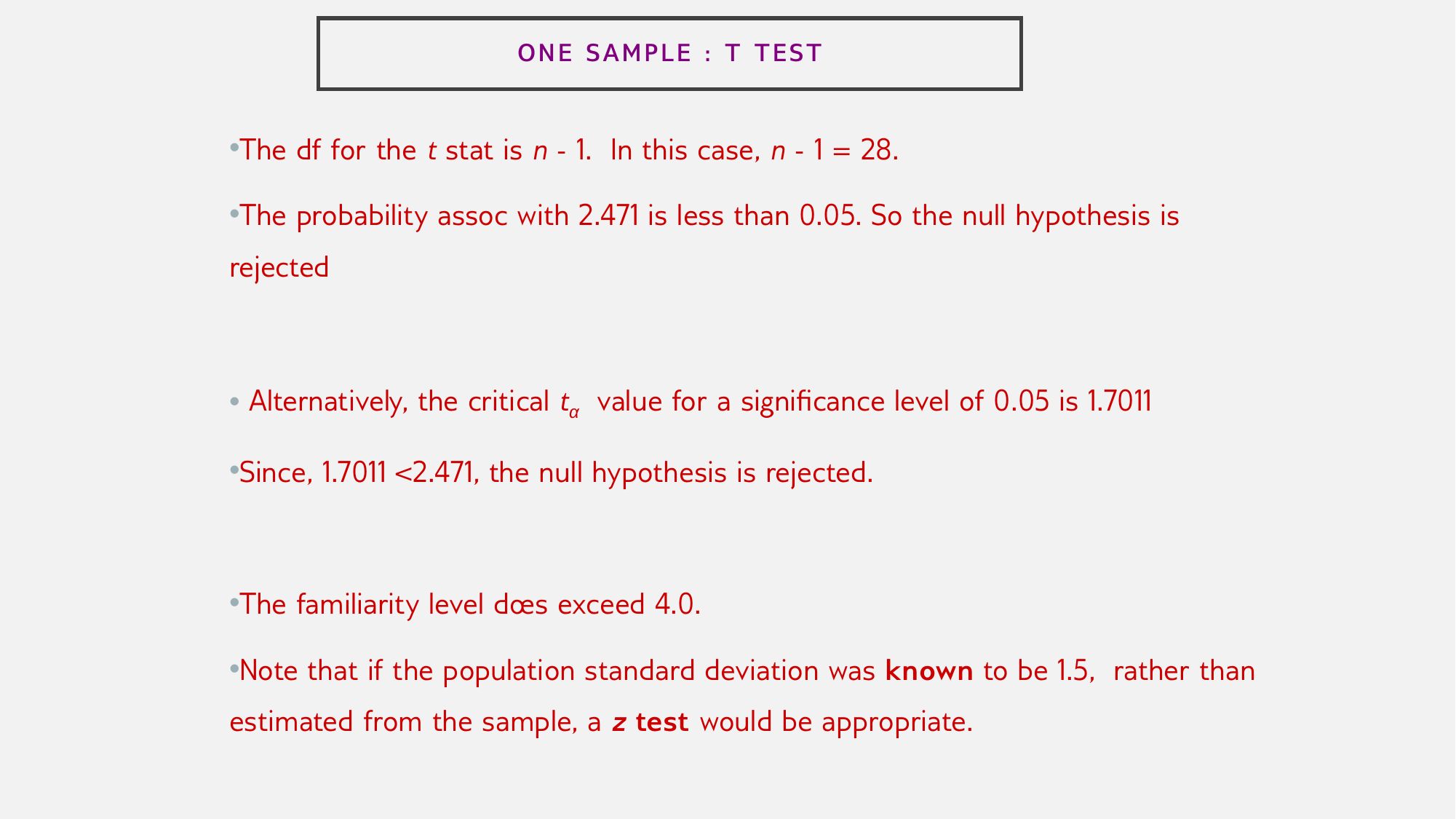

# One Sample : t Test
The df for the t stat is n - 1.  In this case, n - 1 = 28.
The probability assoc with 2.471 is less than 0.05. So the null hypothesis is rejected

 Alternatively, the critical tα  value for a significance level of 0.05 is 1.7011
Since, 1.7011 <2.471, the null hypothesis is rejected.

The familiarity level does exceed 4.0.
Note that if the population standard deviation was known to be 1.5,  rather than estimated from the sample, a z test would be appropriate.